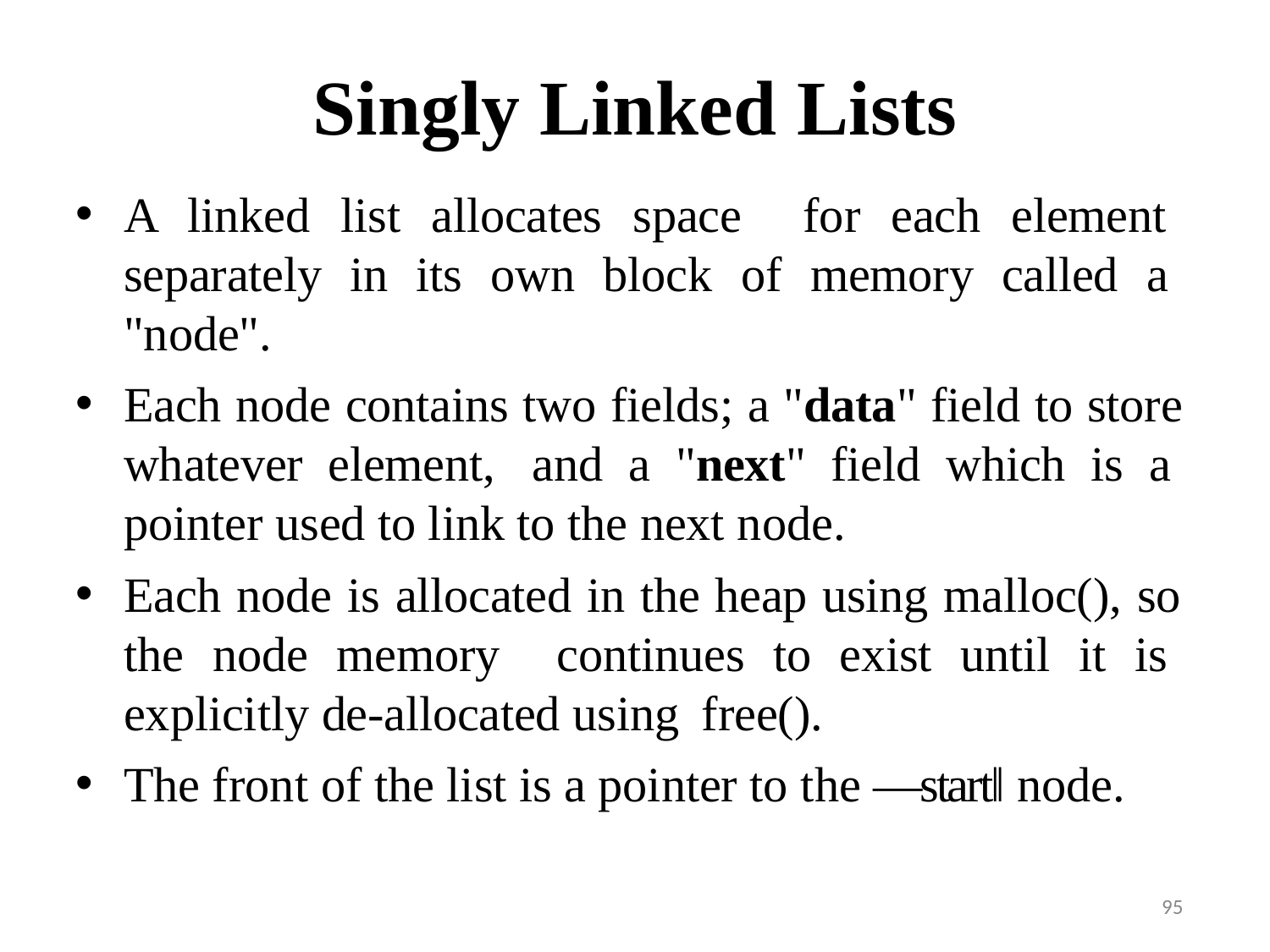

# Singly Linked Lists
A linked list allocates space  for each element  separately in its own block of memory called a  "node".
Each node contains two fields; a "data" field to store  whatever element, and a "next" field which is a  pointer used to link to the next node.
Each node is allocated in the heap using malloc(), so  the node memory  continues to exist until it is  explicitly de-allocated using free().
The front of the list is a pointer to the ―start‖ node.
95